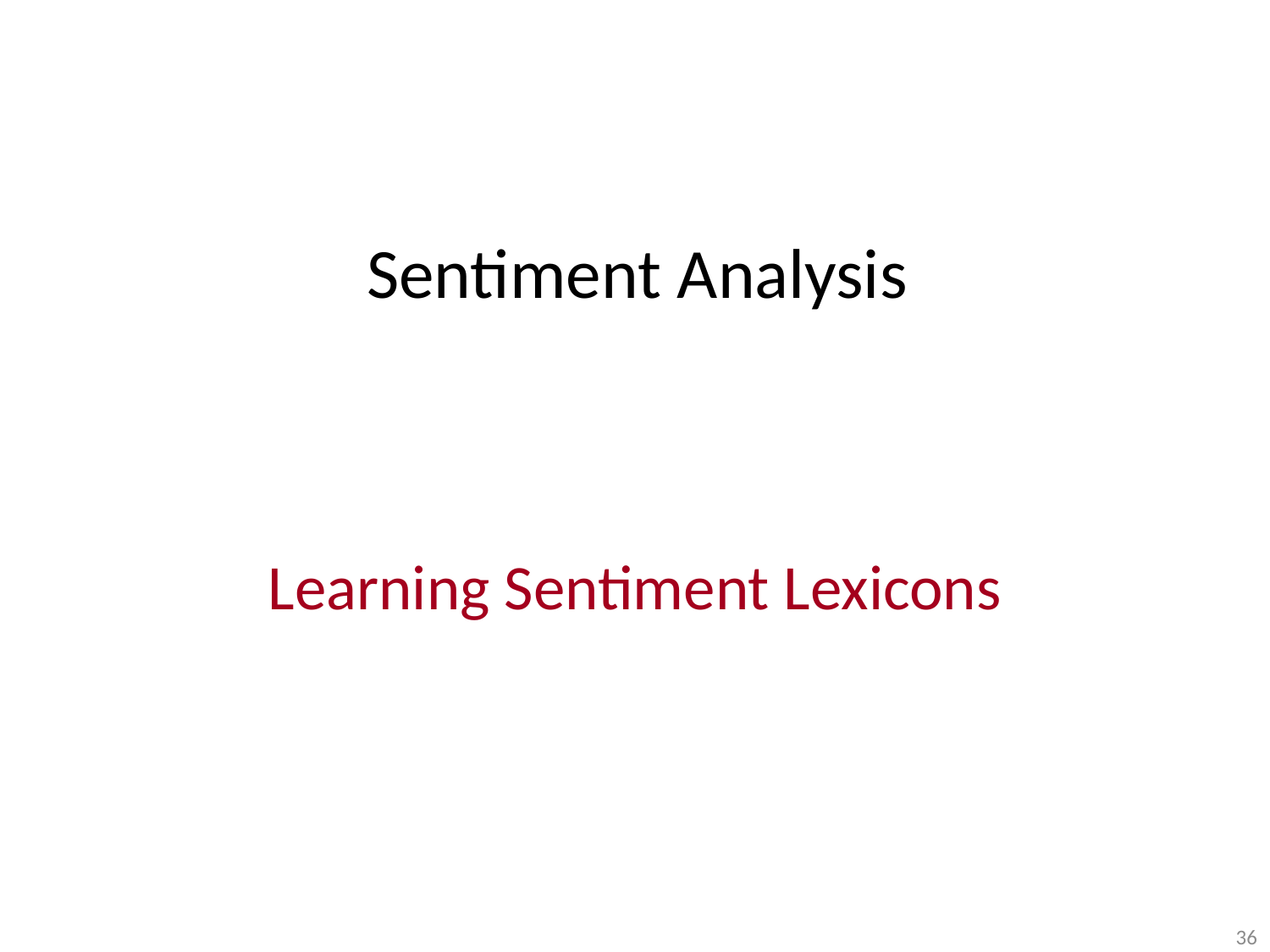

# Sentiment Analysis
Learning Sentiment Lexicons
36